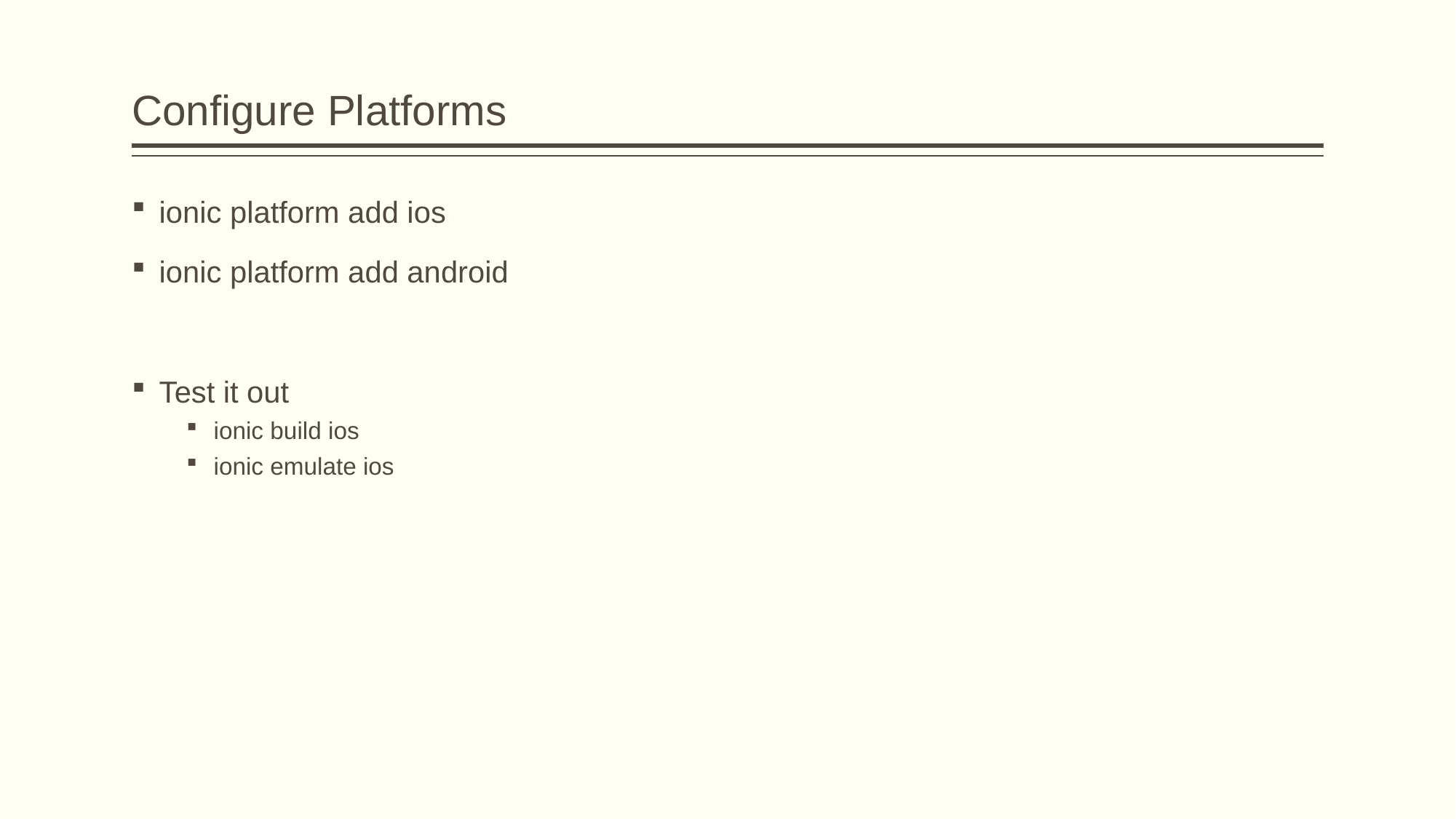

# Configure Platforms
ionic platform add ios
ionic platform add android

Test it out
ionic build ios
ionic emulate ios